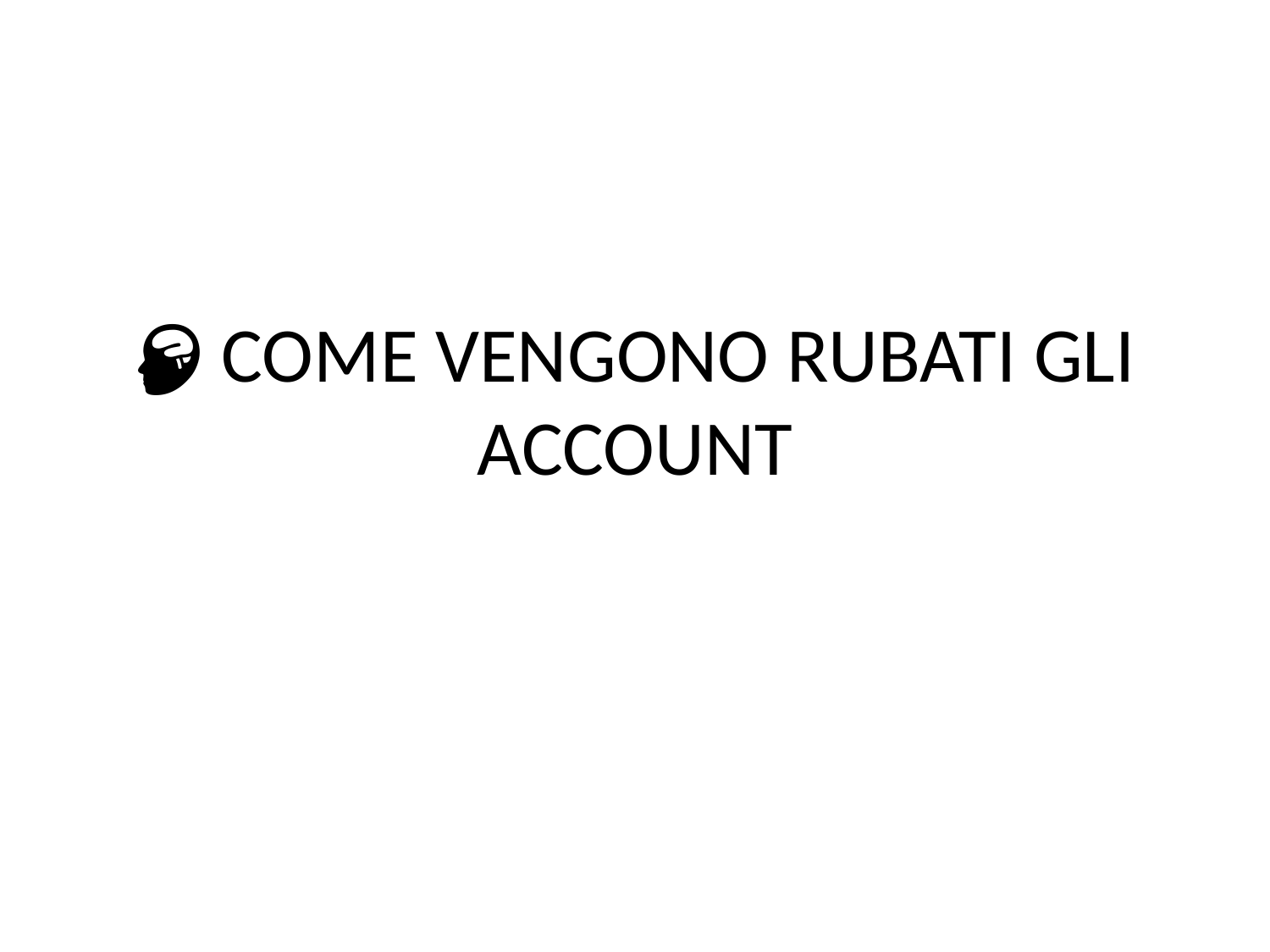

# 🧠 COME VENGONO RUBATI GLI ACCOUNT